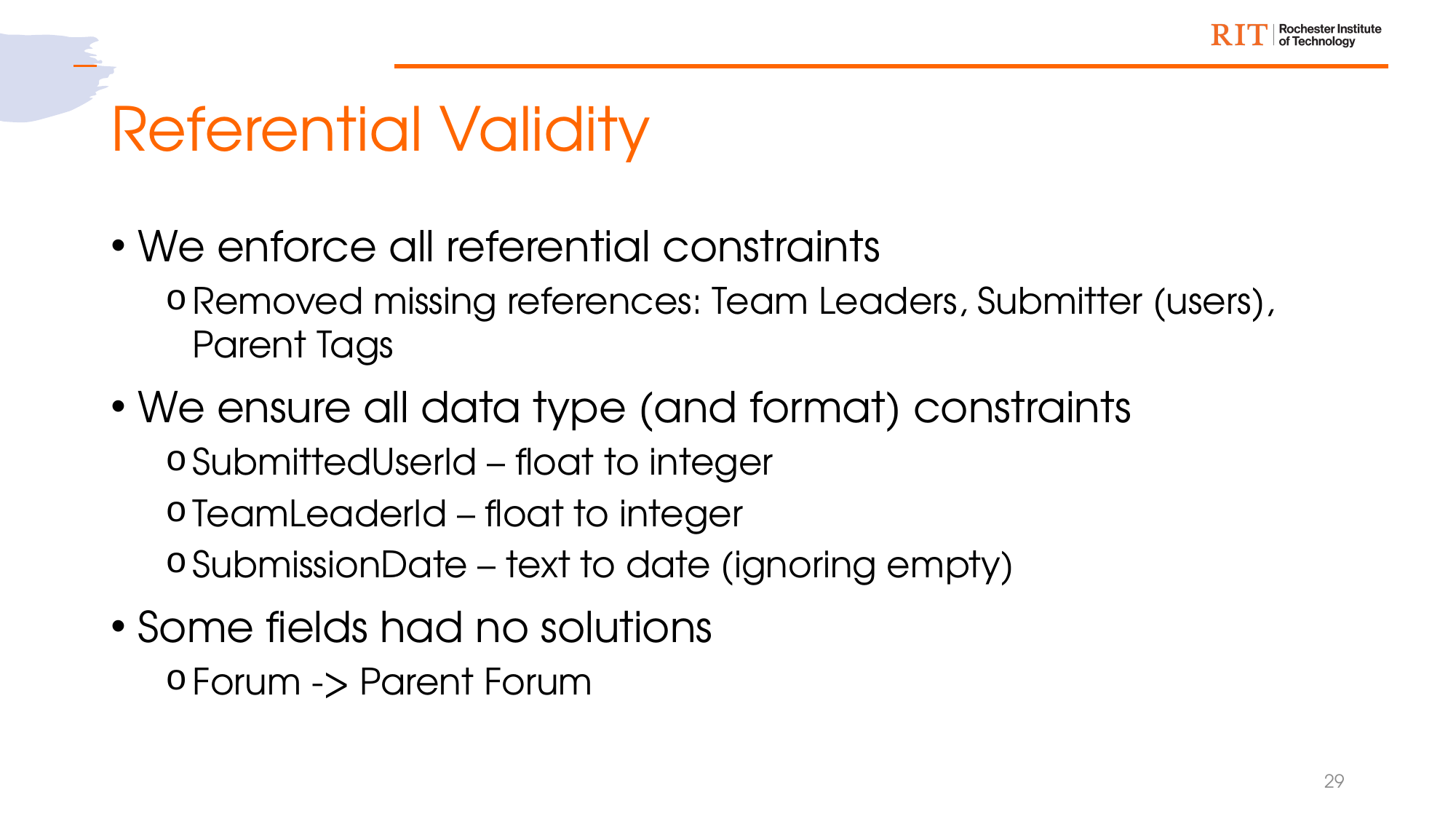

# Referential Validity
We enforce all referential constraints
Removed missing references: Team Leaders, Submitter (users), Parent Tags
We ensure all data type (and format) constraints
SubmittedUserId – float to integer
TeamLeaderId – float to integer
SubmissionDate – text to date (ignoring empty)
Some fields had no solutions
Forum -> Parent Forum
29